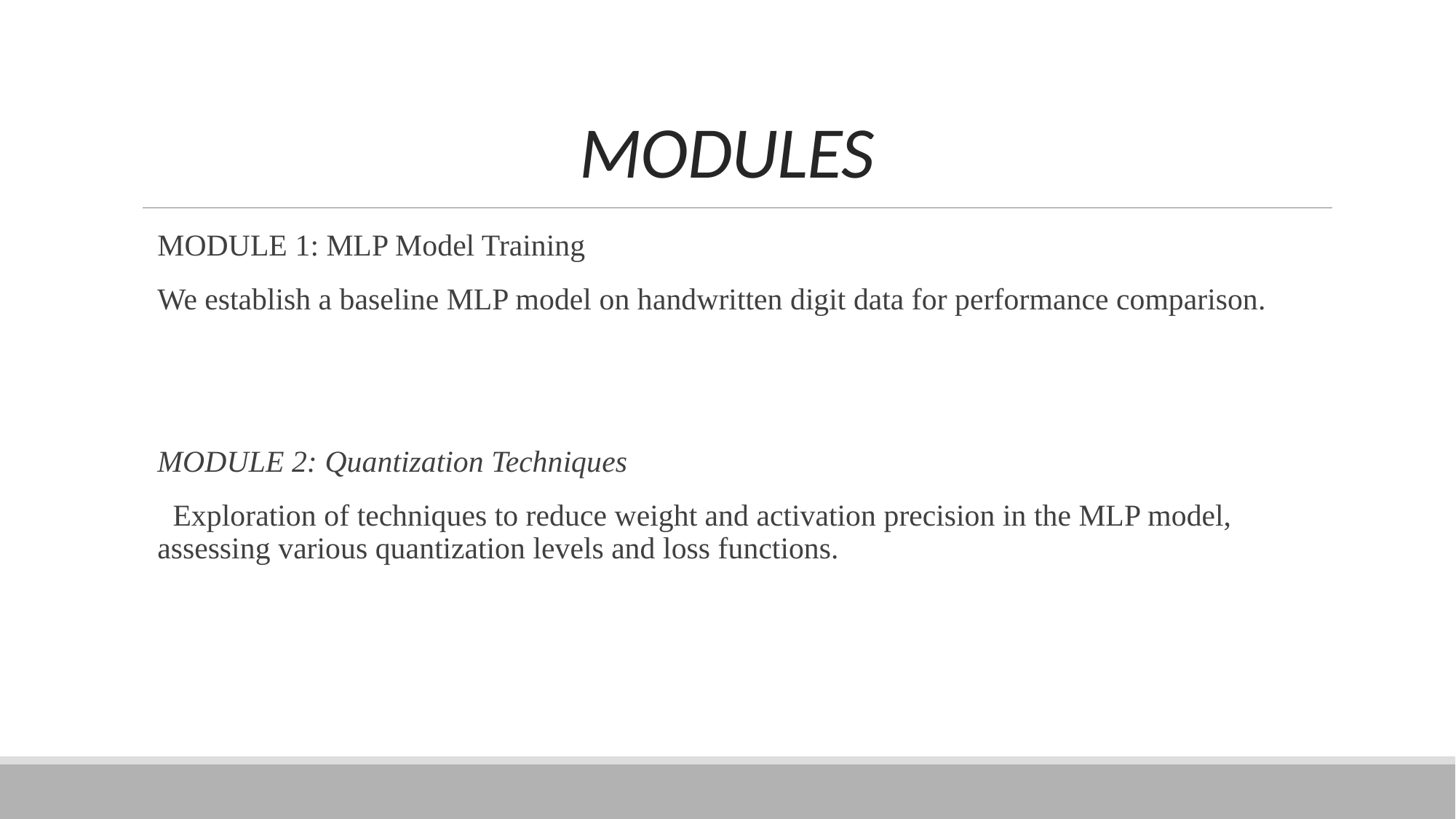

# MODULES
MODULE 1: MLP Model Training
We establish a baseline MLP model on handwritten digit data for performance comparison.

MODULE 2: Quantization Techniques
  Exploration of techniques to reduce weight and activation precision in the MLP model, assessing various quantization levels and loss functions.